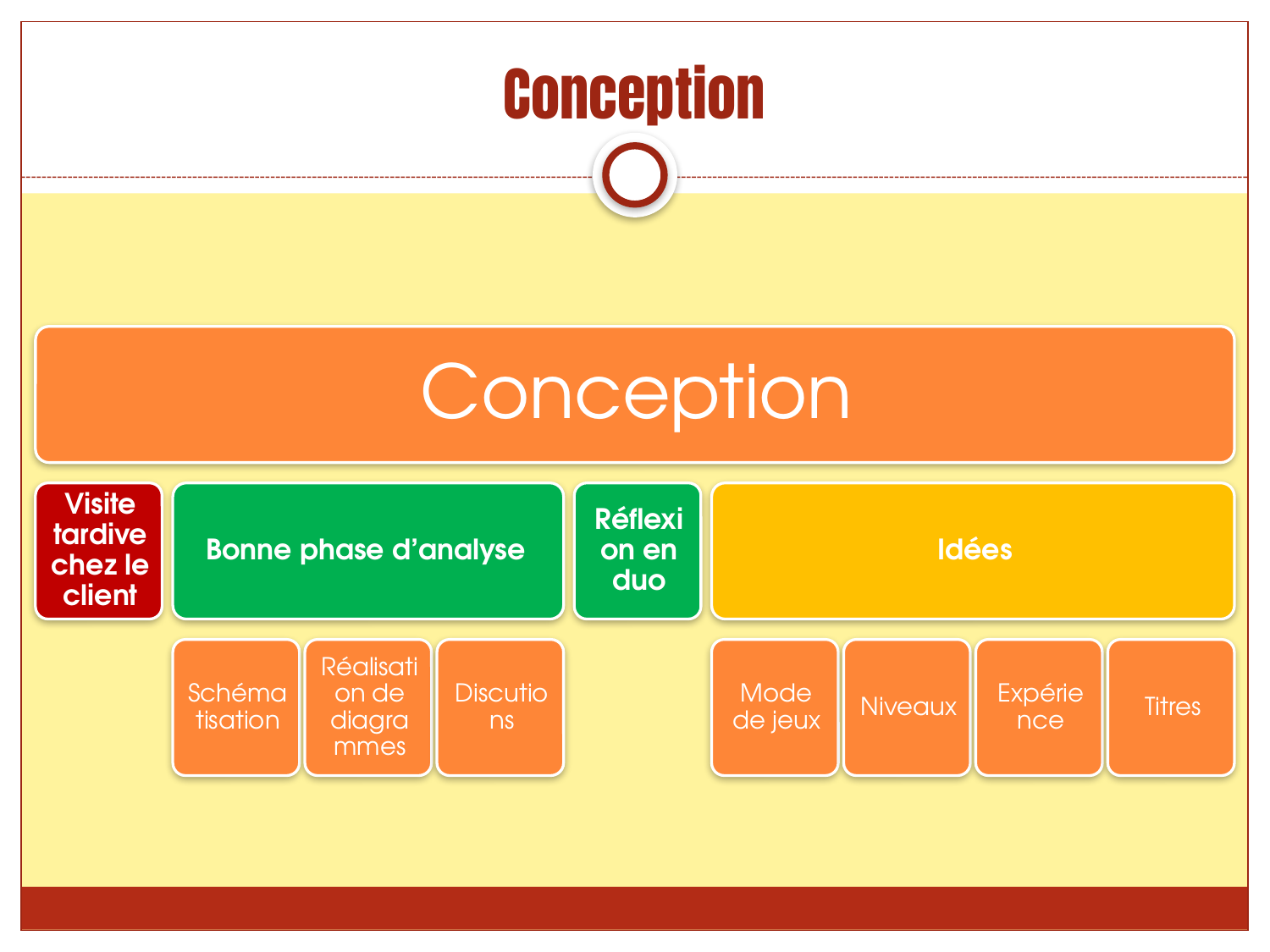

# Conception
Conception
Visite tardive chez le client
Bonne phase d’analyse
Schématisation
Réalisation de diagrammes
Discutions
Réflexion en duo
Idées
Mode de jeux
Niveaux
Expérience
Titres